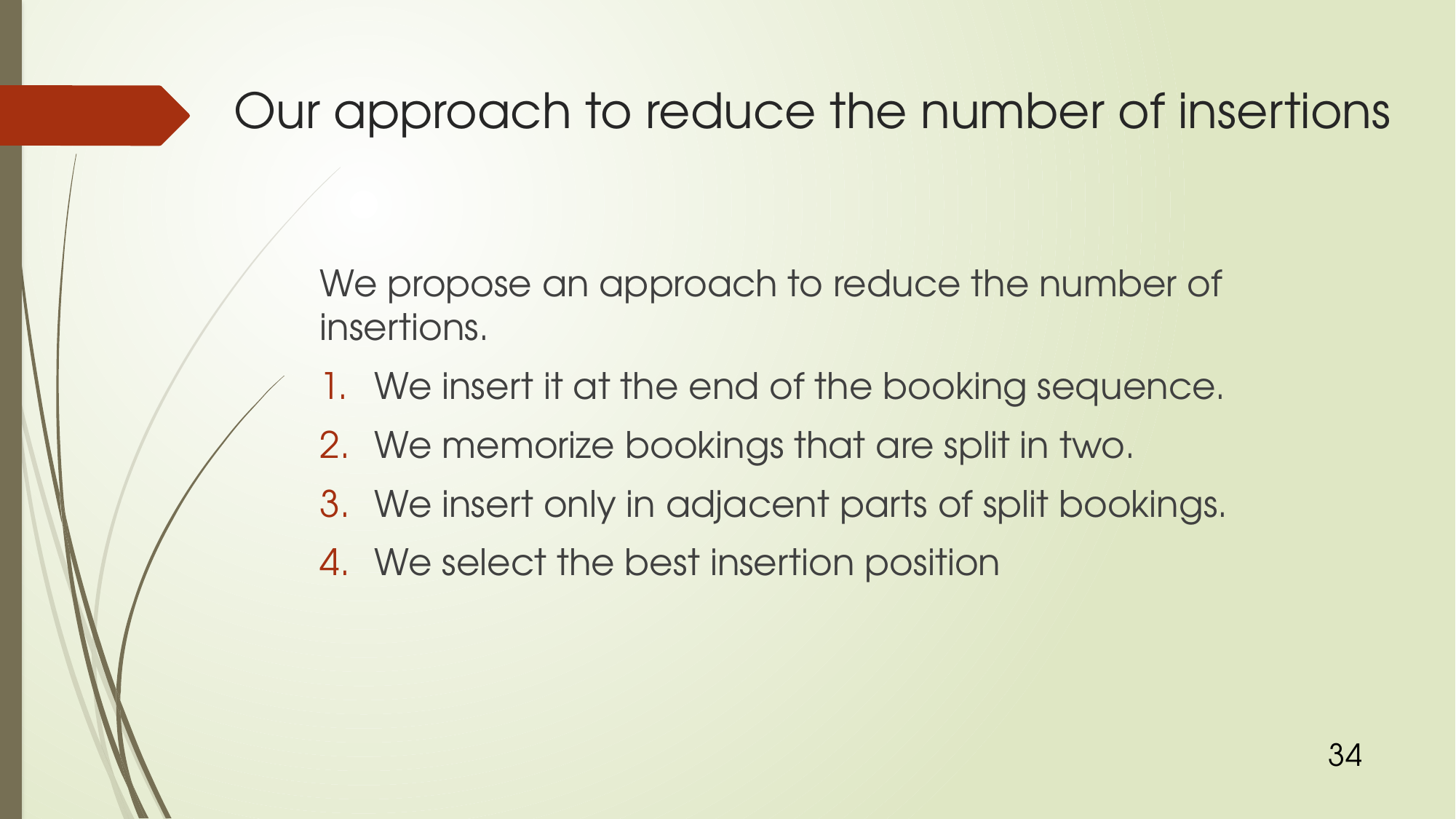

# Our approach to reduce the number of insertions
We propose an approach to reduce the number of insertions.
We insert it at the end of the booking sequence.
We memorize bookings that are split in two.
We insert only in adjacent parts of split bookings.
We select the best insertion position
34